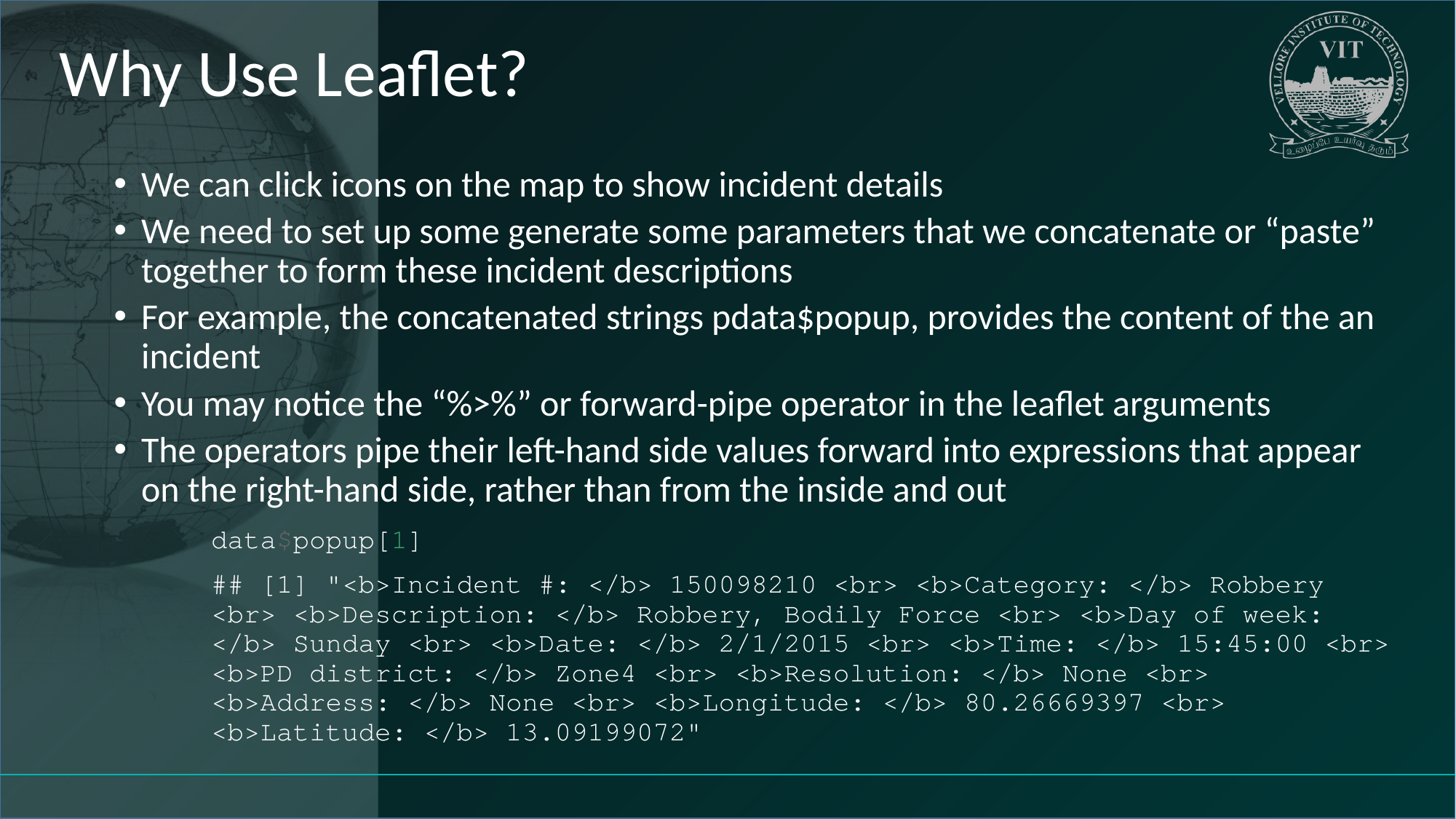

# Why Use Leaflet?
We can click icons on the map to show incident details
We need to set up some generate some parameters that we concatenate or “paste” together to form these incident descriptions
For example, the concatenated strings pdata$popup, provides the content of the an incident
You may notice the “%>%” or forward-pipe operator in the leaflet arguments
The operators pipe their left-hand side values forward into expressions that appear on the right-hand side, rather than from the inside and out
data$popup[1]
## [1] "<b>Incident #: </b> 150098210 <br> <b>Category: </b> Robbery <br> <b>Description: </b> Robbery, Bodily Force <br> <b>Day of week: </b> Sunday <br> <b>Date: </b> 2/1/2015 <br> <b>Time: </b> 15:45:00 <br> <b>PD district: </b> Zone4 <br> <b>Resolution: </b> None <br> <b>Address: </b> None <br> <b>Longitude: </b> 80.26669397 <br> <b>Latitude: </b> 13.09199072"